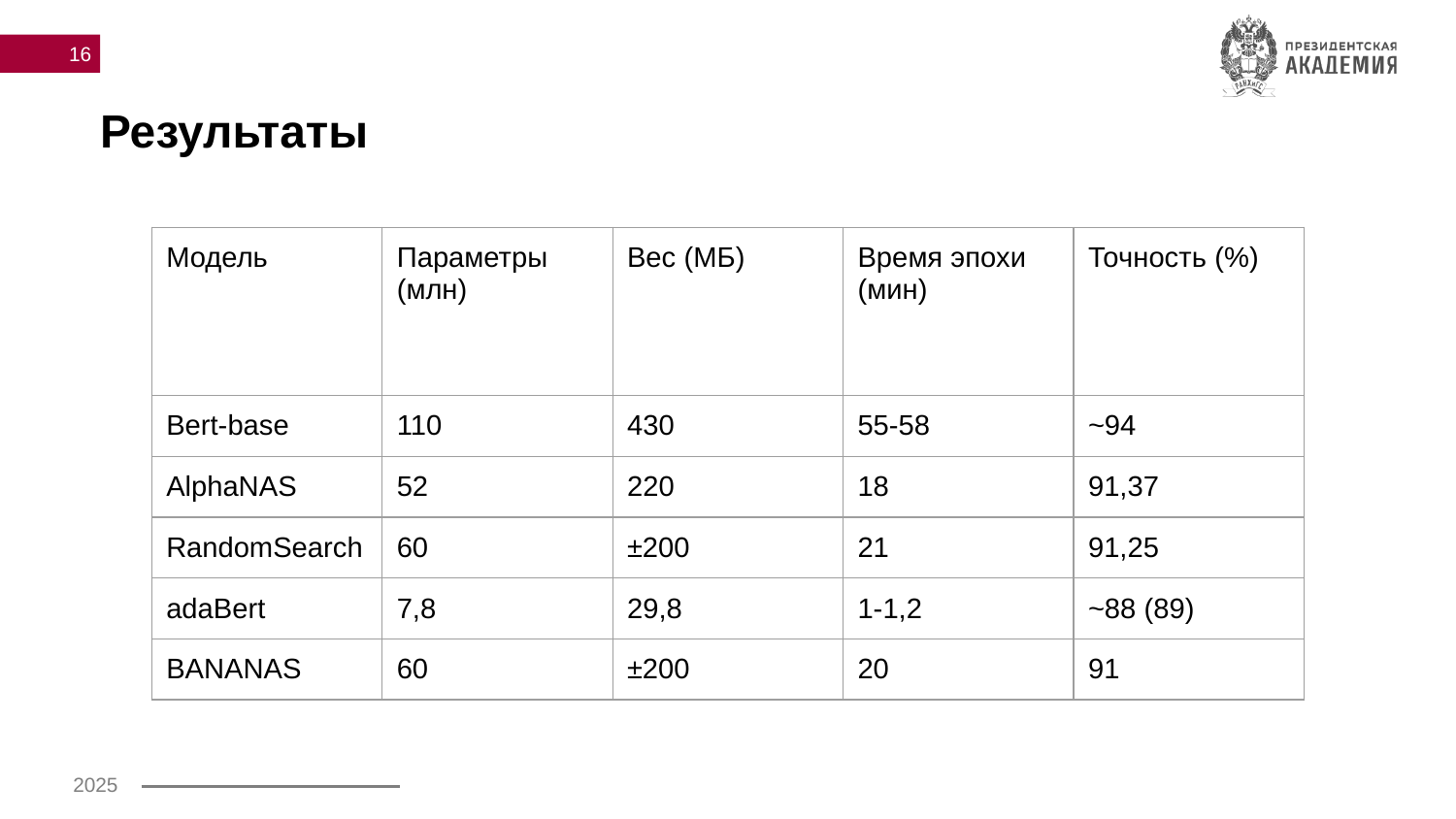

# Результаты

| Модель | Параметры (млн) | Вес (МБ) | Время эпохи (мин) | Точность (%) |
| --- | --- | --- | --- | --- |
| Bert-base | 110 | 430 | 55-58 | ~94 |
| AlphaNAS | 52 | 220 | 18 | 91,37 |
| RandomSearch | 60 | ±200 | 21 | 91,25 |
| adaBert | 7,8 | 29,8 | 1-1,2 | ~88 (89) |
| BANANAS | 60 | ±200 | 20 | 91 |